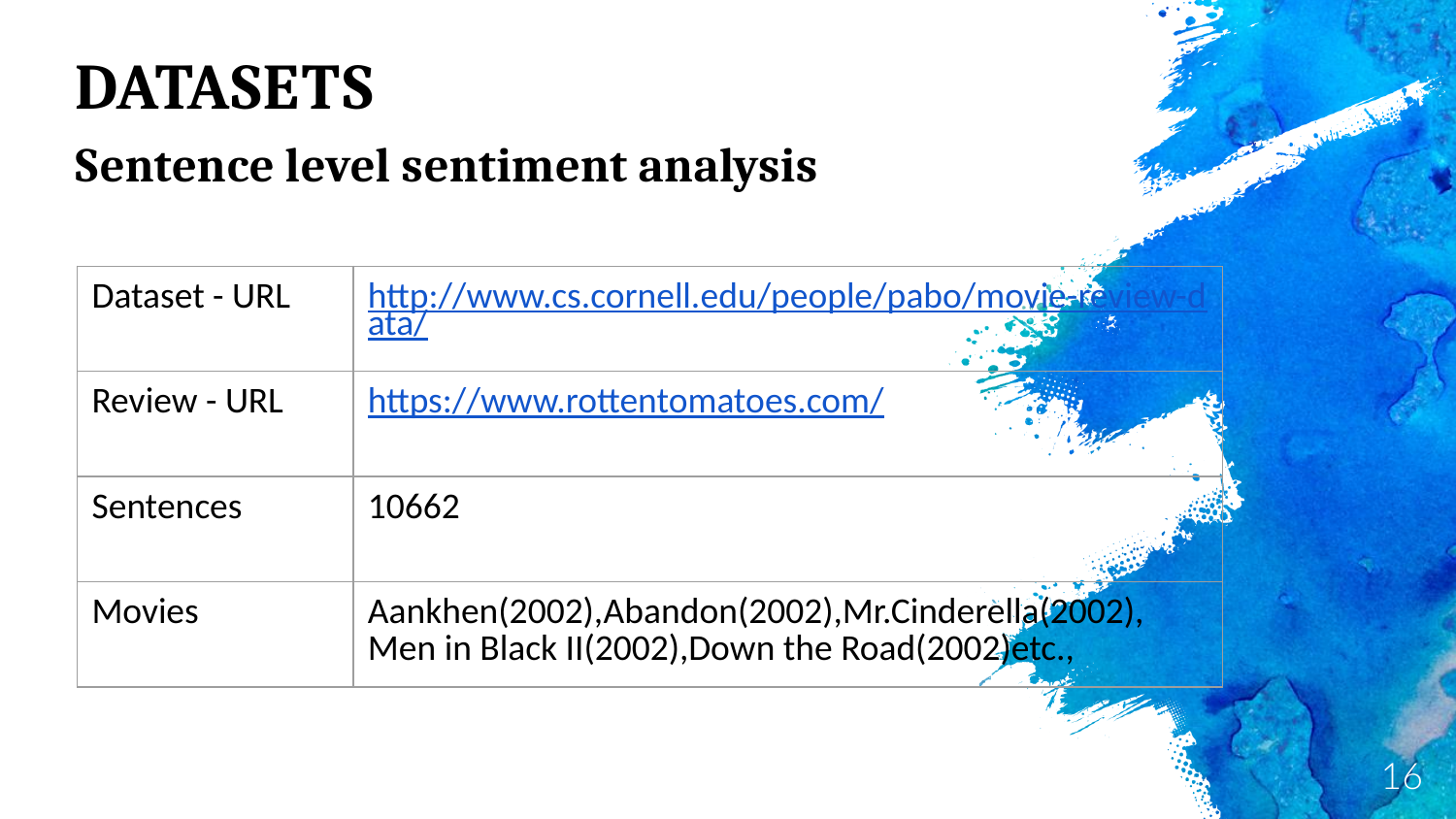

DATASETS
Sentence level sentiment analysis

| Dataset - URL | http://www.cs.cornell.edu/people/pabo/movie-review-data/ |
| --- | --- |
| Review - URL | https://www.rottentomatoes.com/ |
| Sentences | 10662 |
| Movies | Aankhen(2002),Abandon(2002),Mr.Cinderella(2002), Men in Black II(2002),Down the Road(2002)etc., |
16